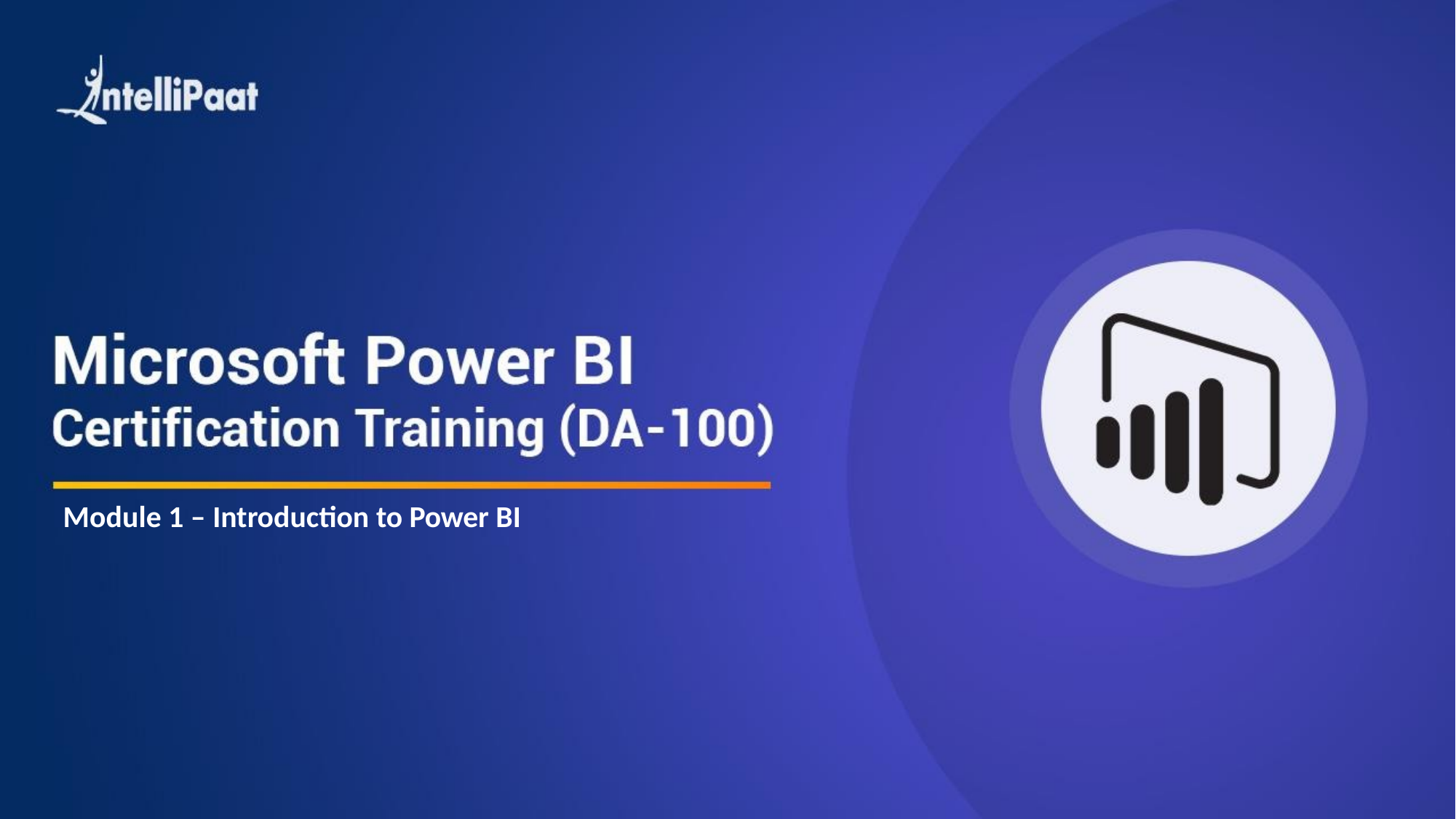

# Module 1 – Introduction to Power BI
Copyright Intellipaat. All rights reserved.